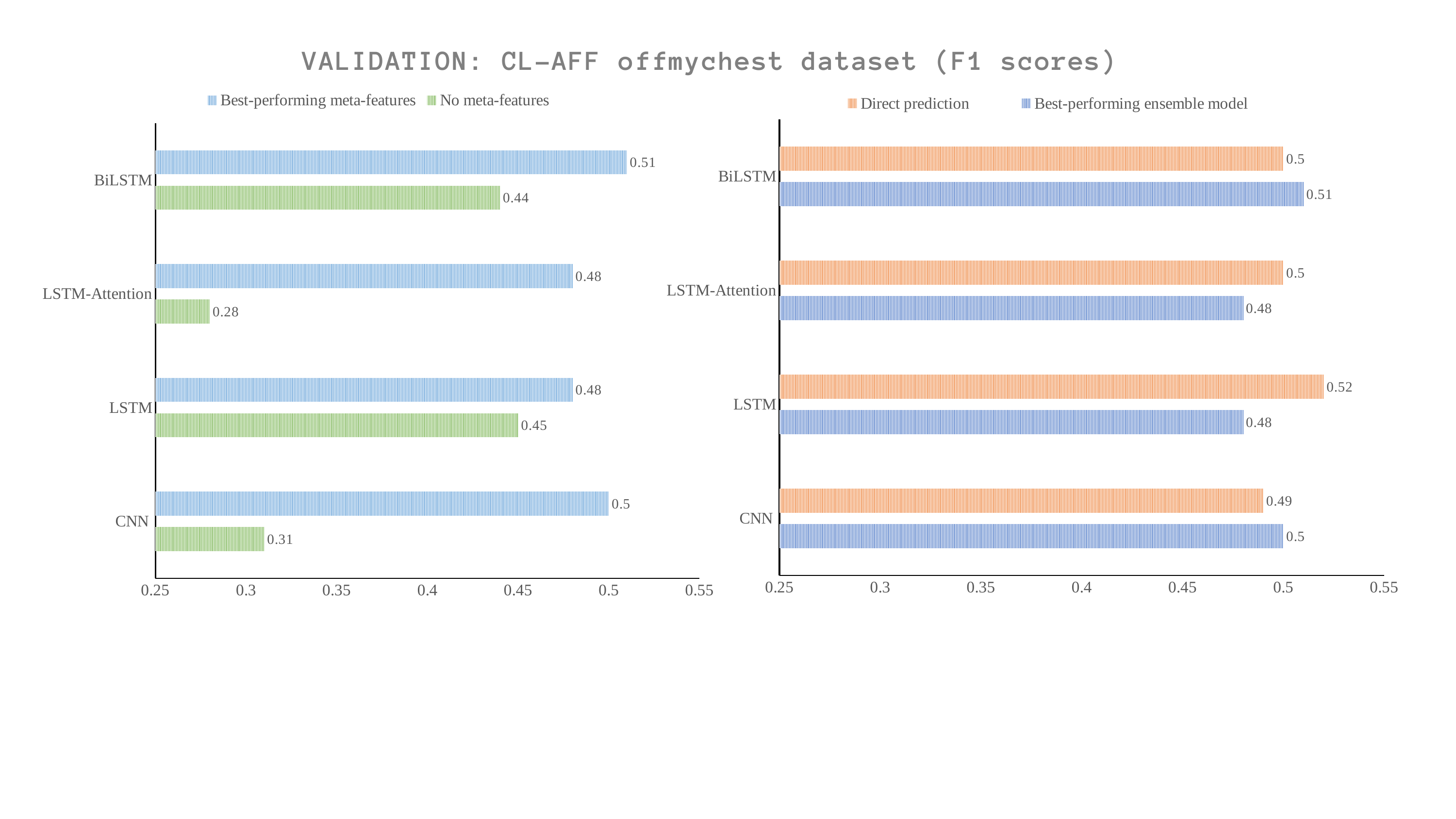

### Chart: VALIDATION: CL-AFF offmychest dataset (F1 scores)

| Category | Best-performing ensemble model | Direct prediction |
|---|---|---|
| CNN  | 0.5 | 0.49 |
| LSTM | 0.48 | 0.52 |
| LSTM-Attention | 0.48 | 0.5 |
| BiLSTM | 0.51 | 0.5 |

### Chart

| Category | No meta-features | Best-performing meta-features |
|---|---|---|
| CNN  | 0.31 | 0.5 |
| LSTM | 0.45 | 0.48 |
| LSTM-Attention | 0.28 | 0.48 |
| BiLSTM | 0.44 | 0.51 |